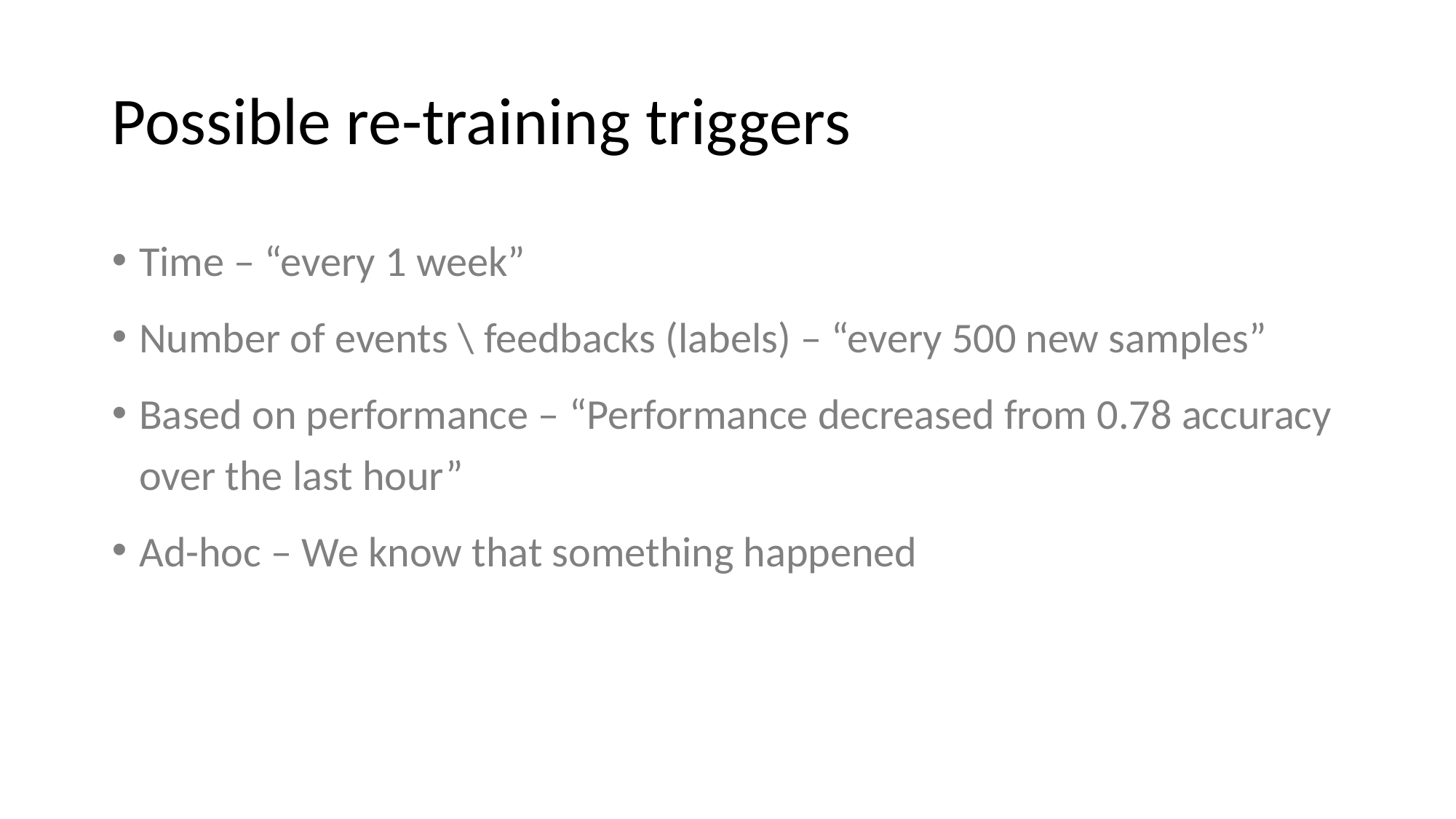

# Possible re-training triggers
Time – “every 1 week”
Number of events \ feedbacks (labels) – “every 500 new samples”
Based on performance – “Performance decreased from 0.78 accuracy over the last hour”
Ad-hoc – We know that something happened